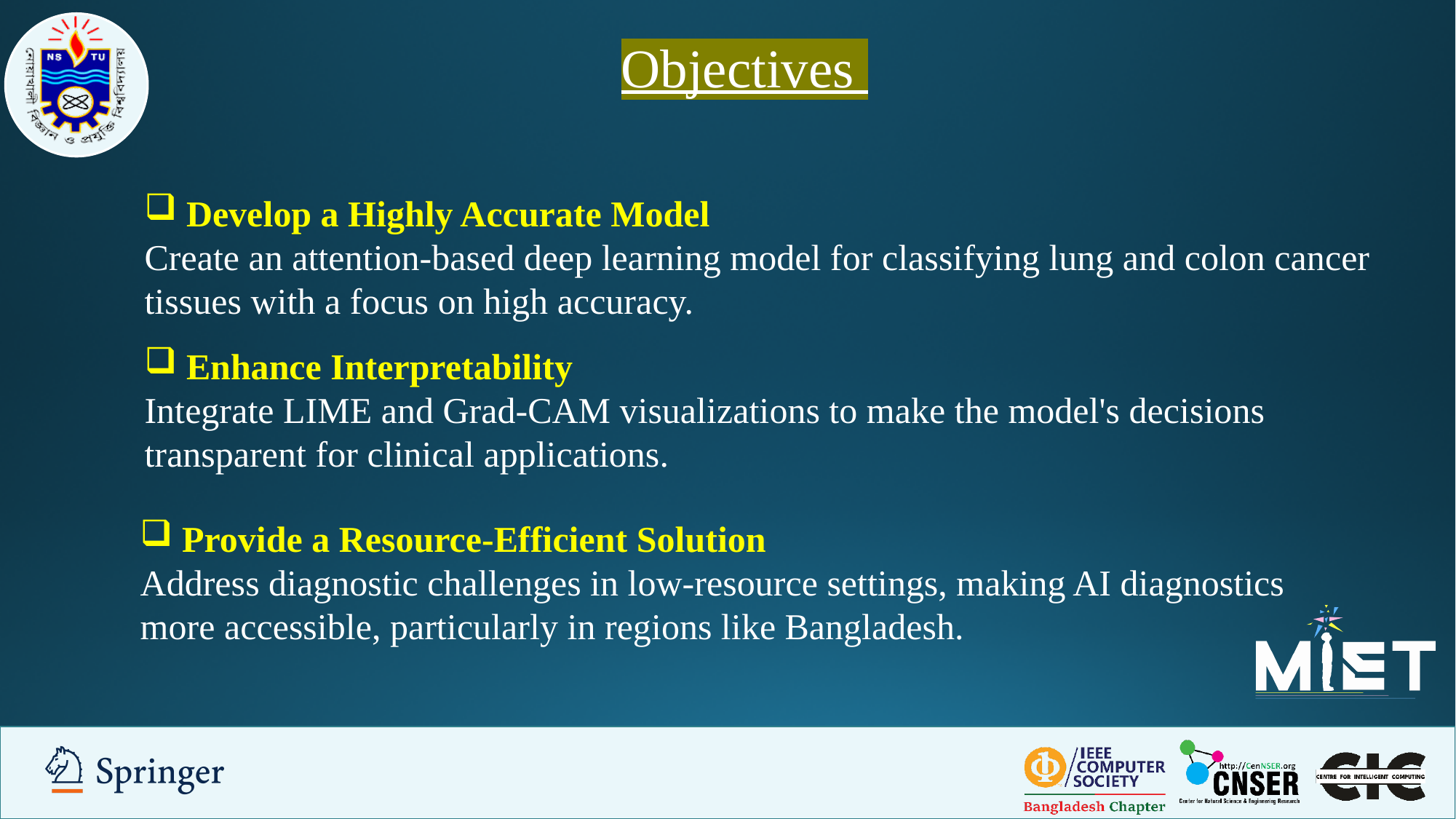

# Objectives
 Develop a Highly Accurate Model
Create an attention-based deep learning model for classifying lung and colon cancer tissues with a focus on high accuracy.
 Enhance Interpretability
Integrate LIME and Grad-CAM visualizations to make the model's decisions transparent for clinical applications.
 Provide a Resource-Efficient Solution
Address diagnostic challenges in low-resource settings, making AI diagnostics more accessible, particularly in regions like Bangladesh.